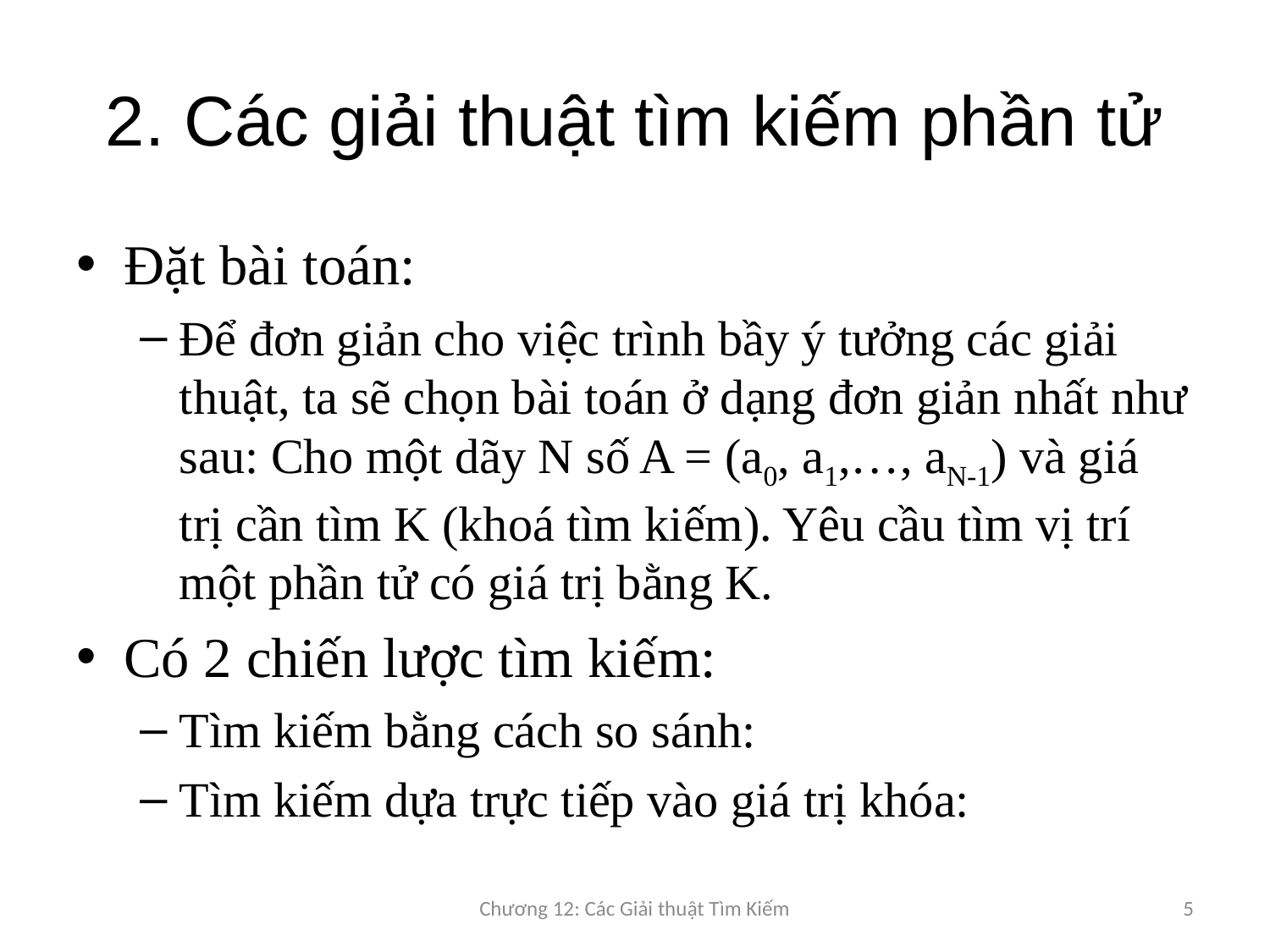

# 2. Các giải thuật tìm kiếm phần tử
Đặt bài toán:
Để đơn giản cho việc trình bầy ý tưởng các giải thuật, ta sẽ chọn bài toán ở dạng đơn giản nhất như sau: Cho một dãy N số A = (a0, a1,…, aN-1) và giá trị cần tìm K (khoá tìm kiếm). Yêu cầu tìm vị trí một phần tử có giá trị bằng K.
Có 2 chiến lược tìm kiếm:
Tìm kiếm bằng cách so sánh:
Tìm kiếm dựa trực tiếp vào giá trị khóa:
Chương 12: Các Giải thuật Tìm Kiếm
5